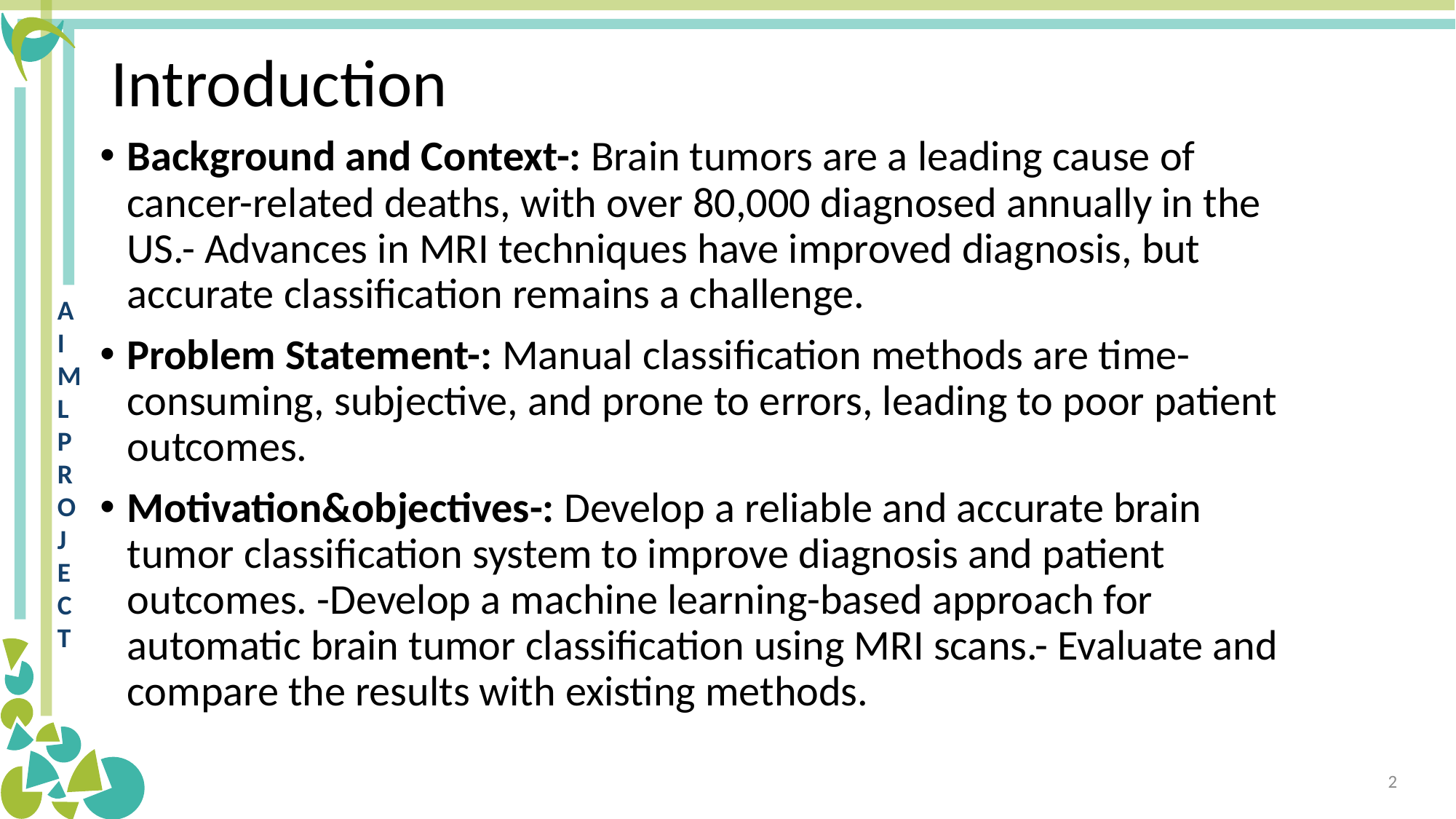

# Introduction
Background and Context-: Brain tumors are a leading cause of cancer-related deaths, with over 80,000 diagnosed annually in the US.- Advances in MRI techniques have improved diagnosis, but accurate classification remains a challenge.
Problem Statement-: Manual classification methods are time-consuming, subjective, and prone to errors, leading to poor patient outcomes.
Motivation&objectives-: Develop a reliable and accurate brain tumor classification system to improve diagnosis and patient outcomes. -Develop a machine learning-based approach for automatic brain tumor classification using MRI scans.- Evaluate and compare the results with existing methods.

2